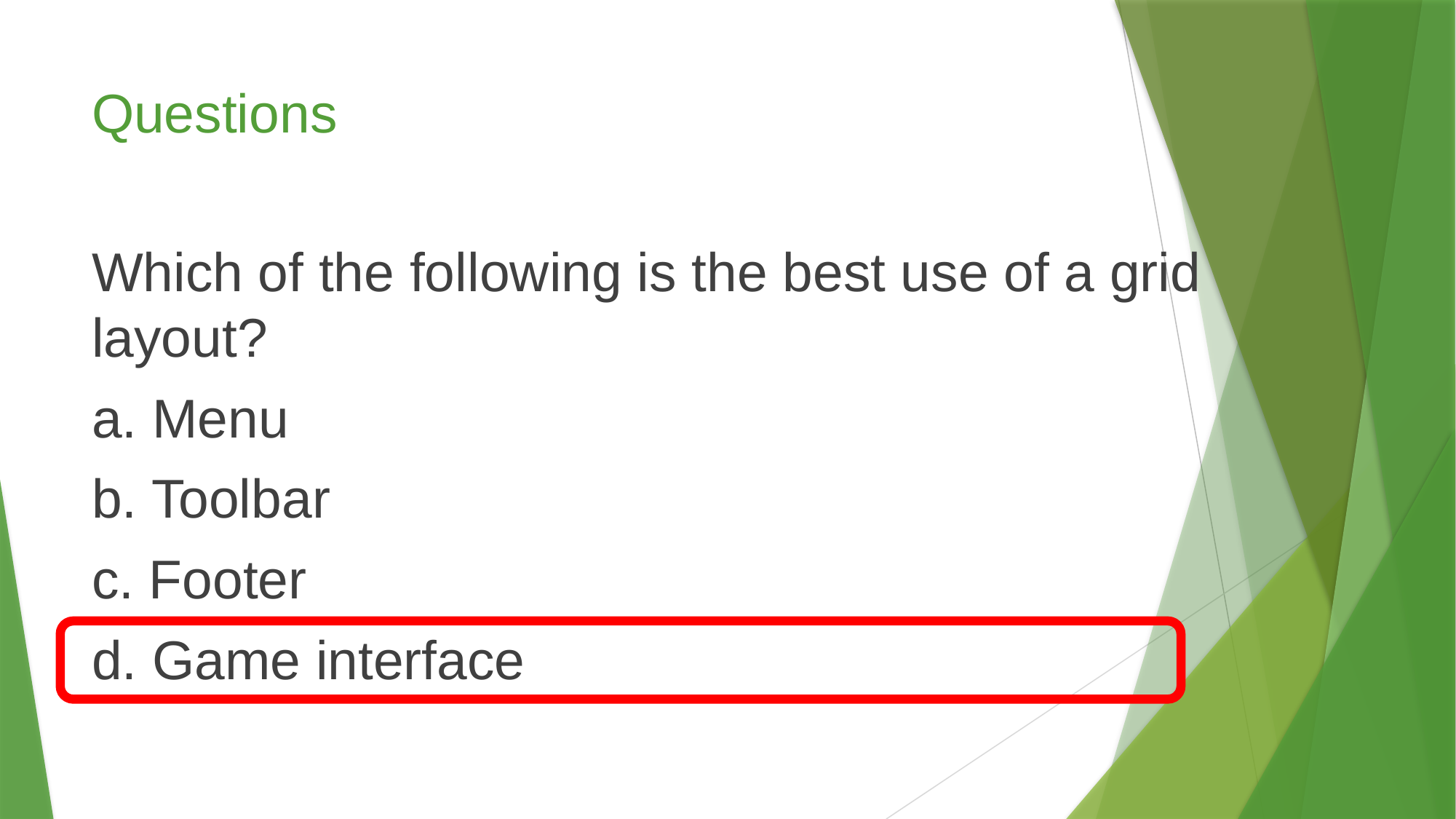

# Questions
Which of the following is the best use of a grid layout?
a. Menu
b. Toolbar
c. Footer
d. Game interface